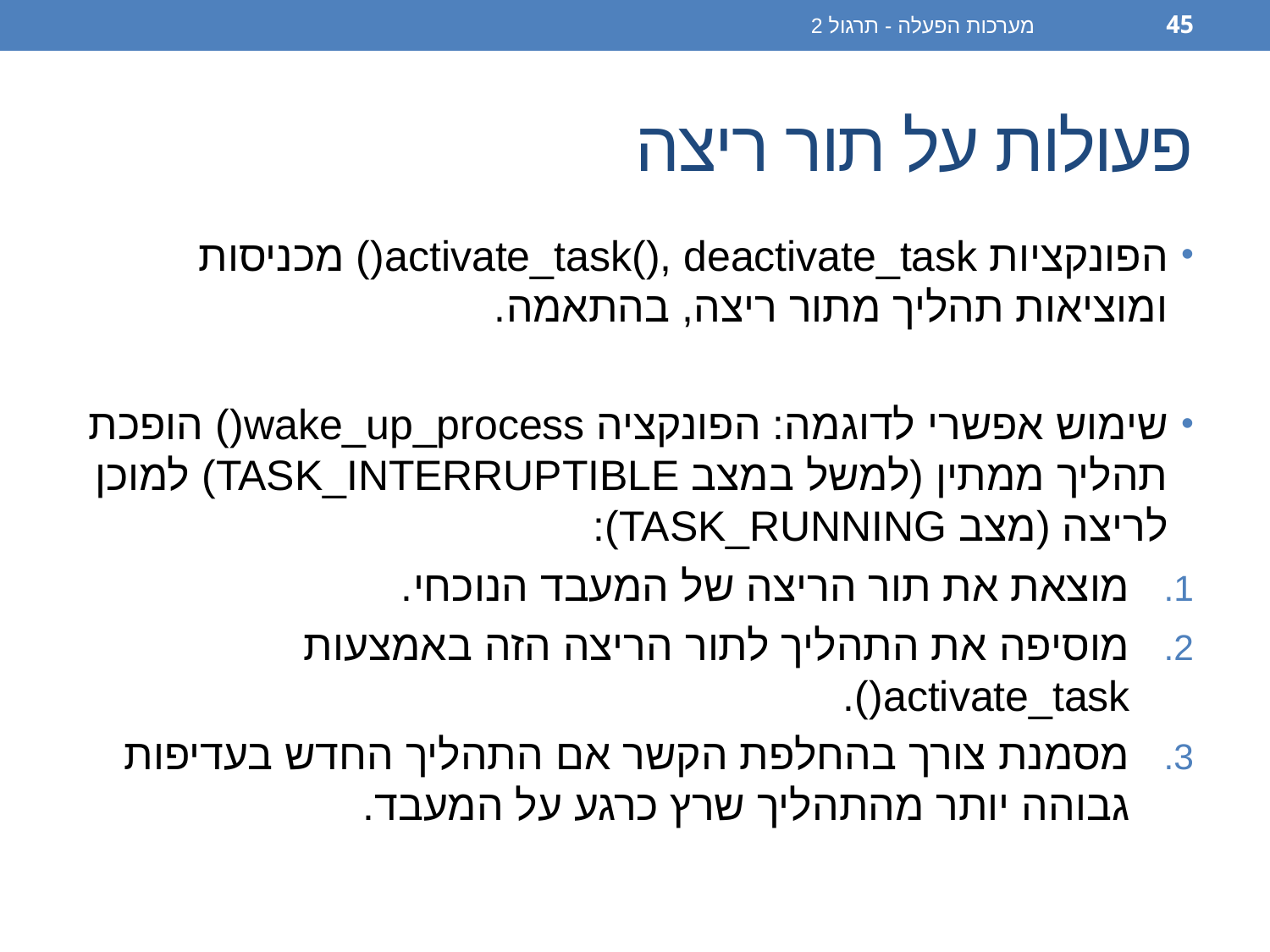

מערכות הפעלה - תרגול 2
45
# פעולות על תור ריצה
הפונקציות activate_task(), deactivate_task() מכניסות ומוציאות תהליך מתור ריצה, בהתאמה.

שימוש אפשרי לדוגמה: הפונקציה wake_up_process() הופכת תהליך ממתין (למשל במצב TASK_INTERRUPTIBLE) למוכן לריצה (מצב TASK_RUNNING):
מוצאת את תור הריצה של המעבד הנוכחי.
מוסיפה את התהליך לתור הריצה הזה באמצעות activate_task().
מסמנת צורך בהחלפת הקשר אם התהליך החדש בעדיפות גבוהה יותר מהתהליך שרץ כרגע על המעבד.